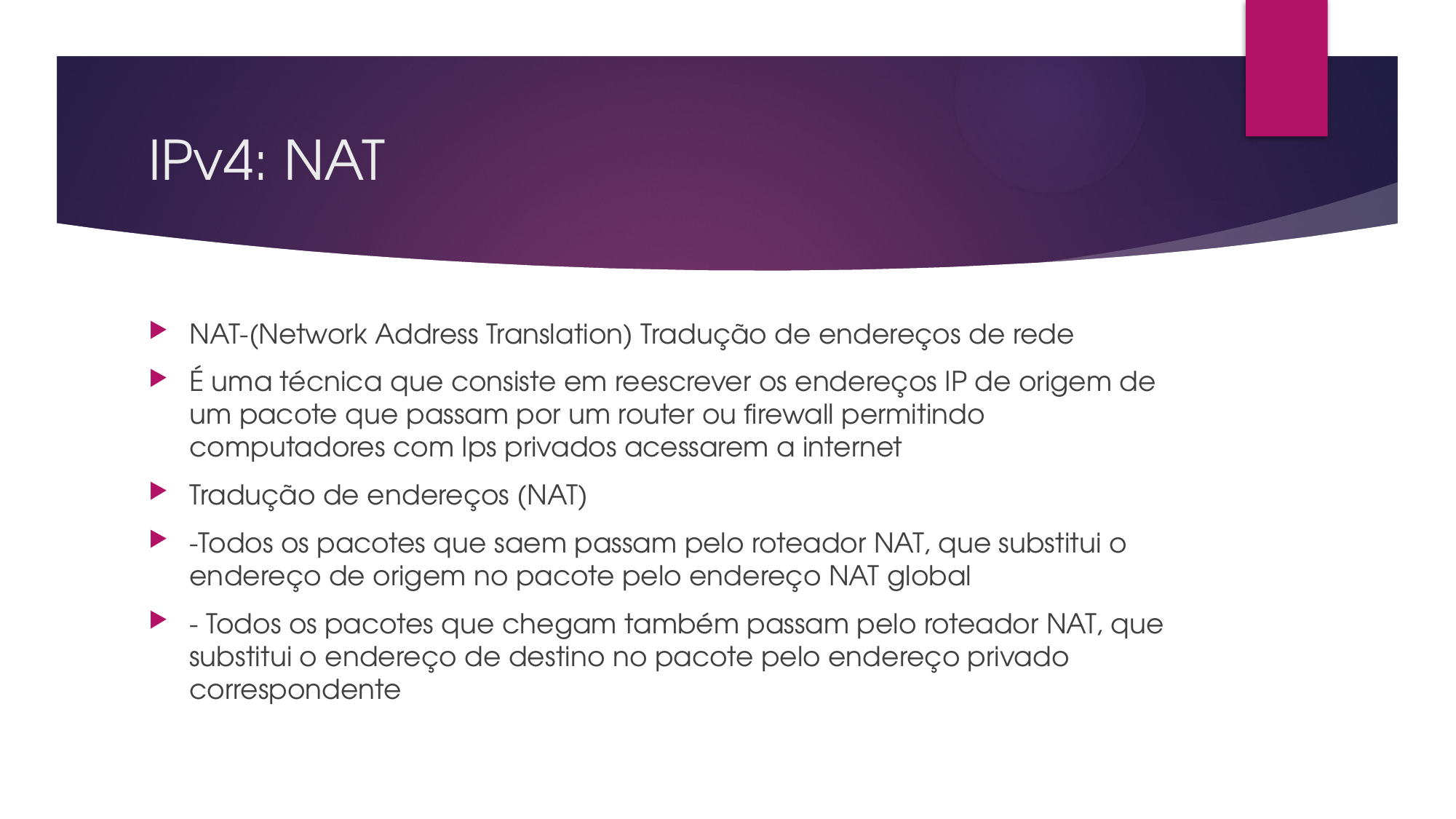

# IPv4: NAT
NAT-(Network Address Translation) Tradução de endereços de rede
É uma técnica que consiste em reescrever os endereços IP de origem de um pacote que passam por um router ou firewall permitindo computadores com Ips privados acessarem a internet
Tradução de endereços (NAT)
-Todos os pacotes que saem passam pelo roteador NAT, que substitui o endereço de origem no pacote pelo endereço NAT global
- Todos os pacotes que chegam também passam pelo roteador NAT, que substitui o endereço de destino no pacote pelo endereço privado correspondente